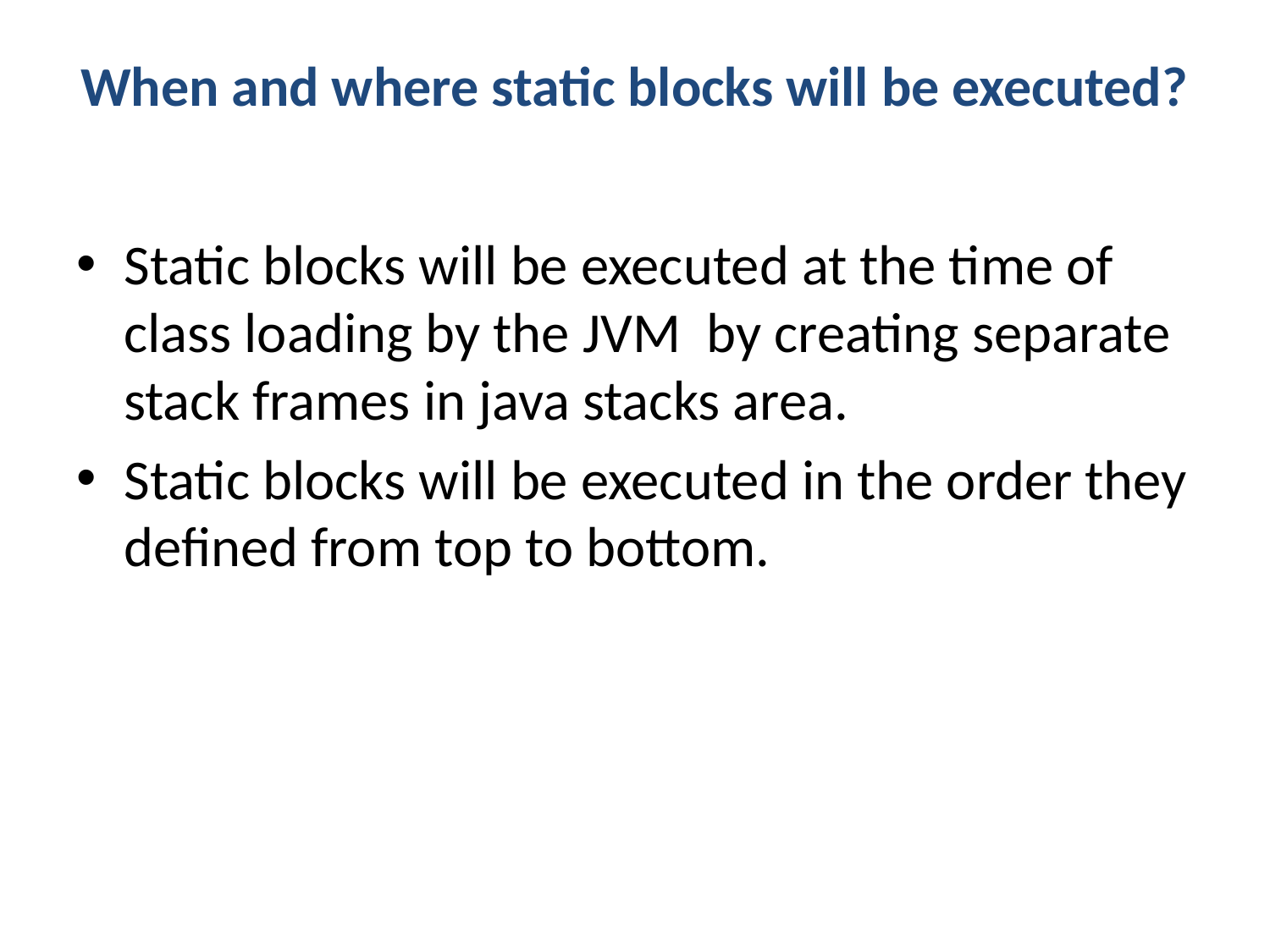

# When and where static blocks will be executed?
Static blocks will be executed at the time of class loading by the JVM  by creating separate stack frames in java stacks area.
Static blocks will be executed in the order they defined from top to bottom.